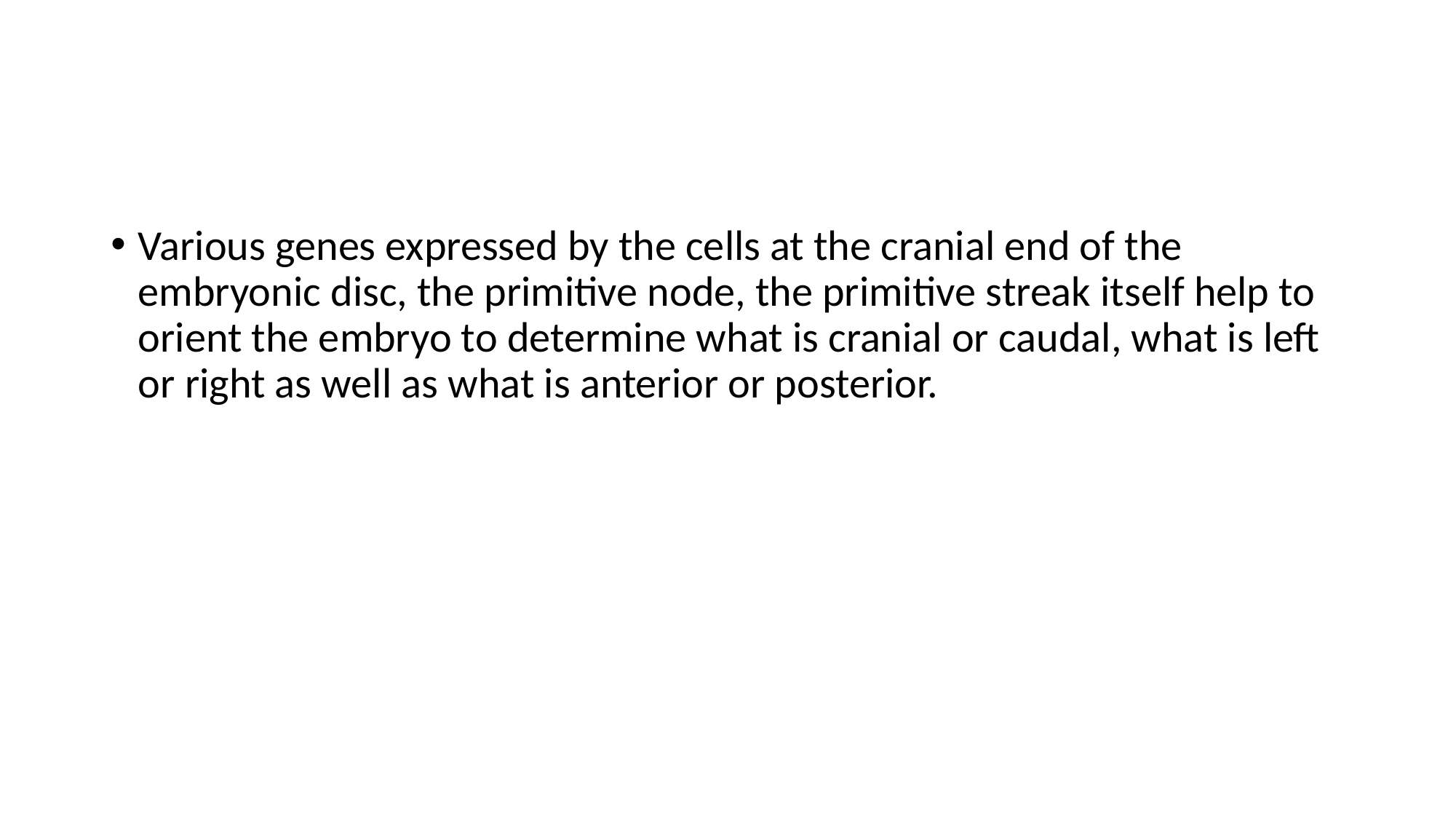

Various genes expressed by the cells at the cranial end of the embryonic disc, the primitive node, the primitive streak itself help to orient the embryo to determine what is cranial or caudal, what is left or right as well as what is anterior or posterior.